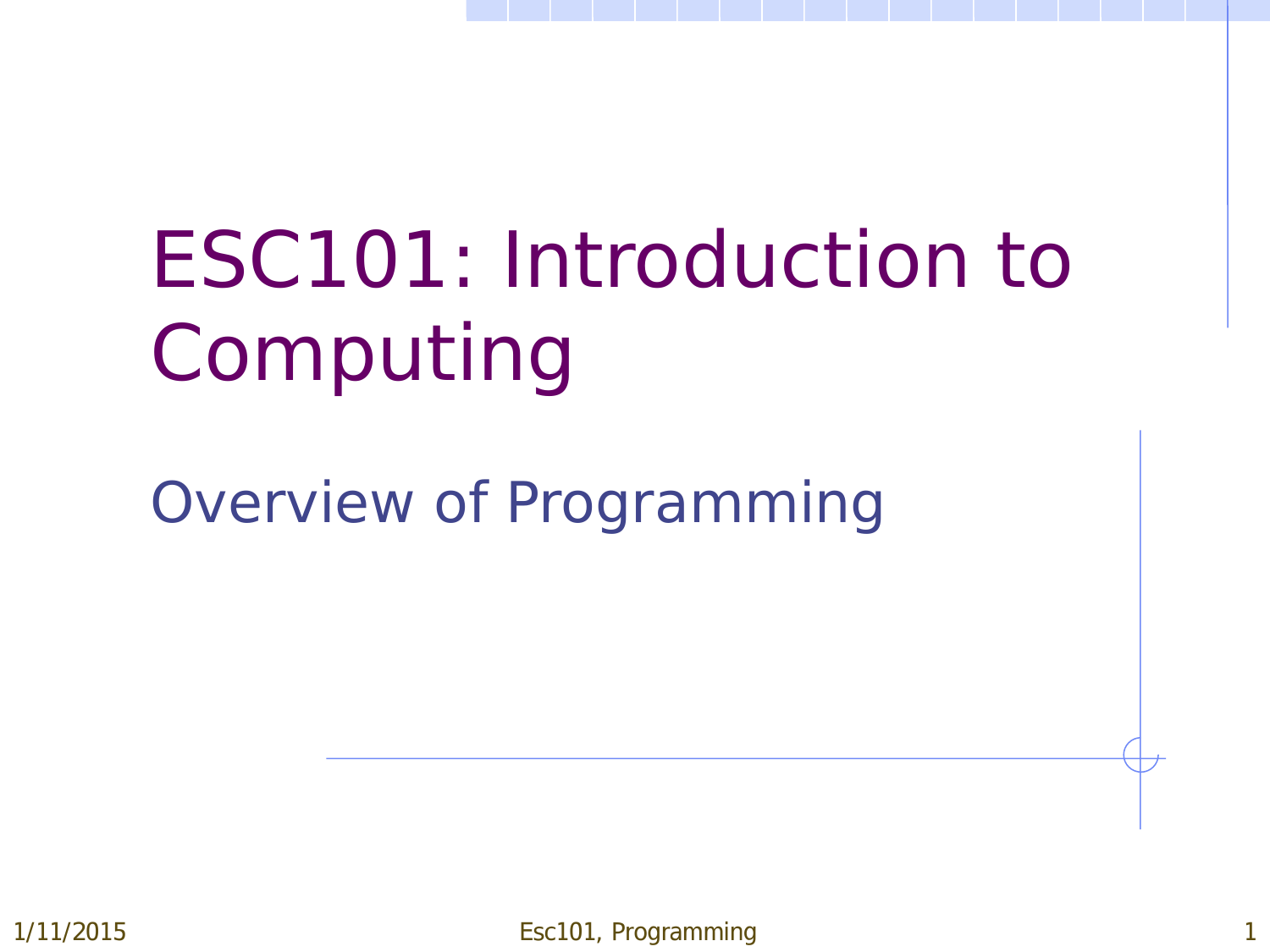

# ESC101: Introduction to Computing
Overview of Programming
1/11/2015
Esc101, Programming
1